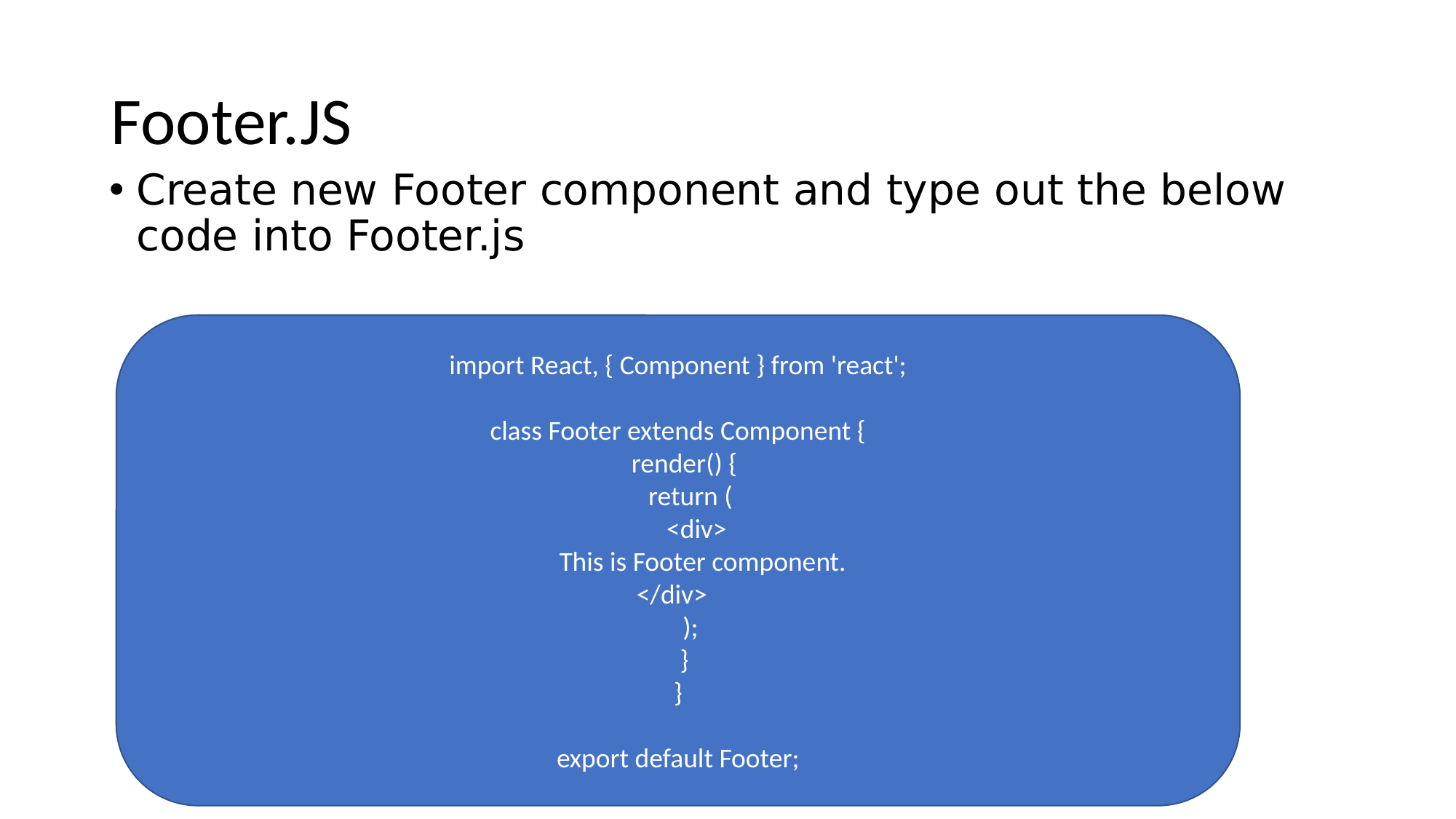

# Footer.JS
Create new Footer component and type out the below code into Footer.js

import React, { Component } from 'react';

class Footer extends Component {
  render() {
    return (
      <div>
        This is Footer component.
      </div>
    );
  }
}

export default Footer;